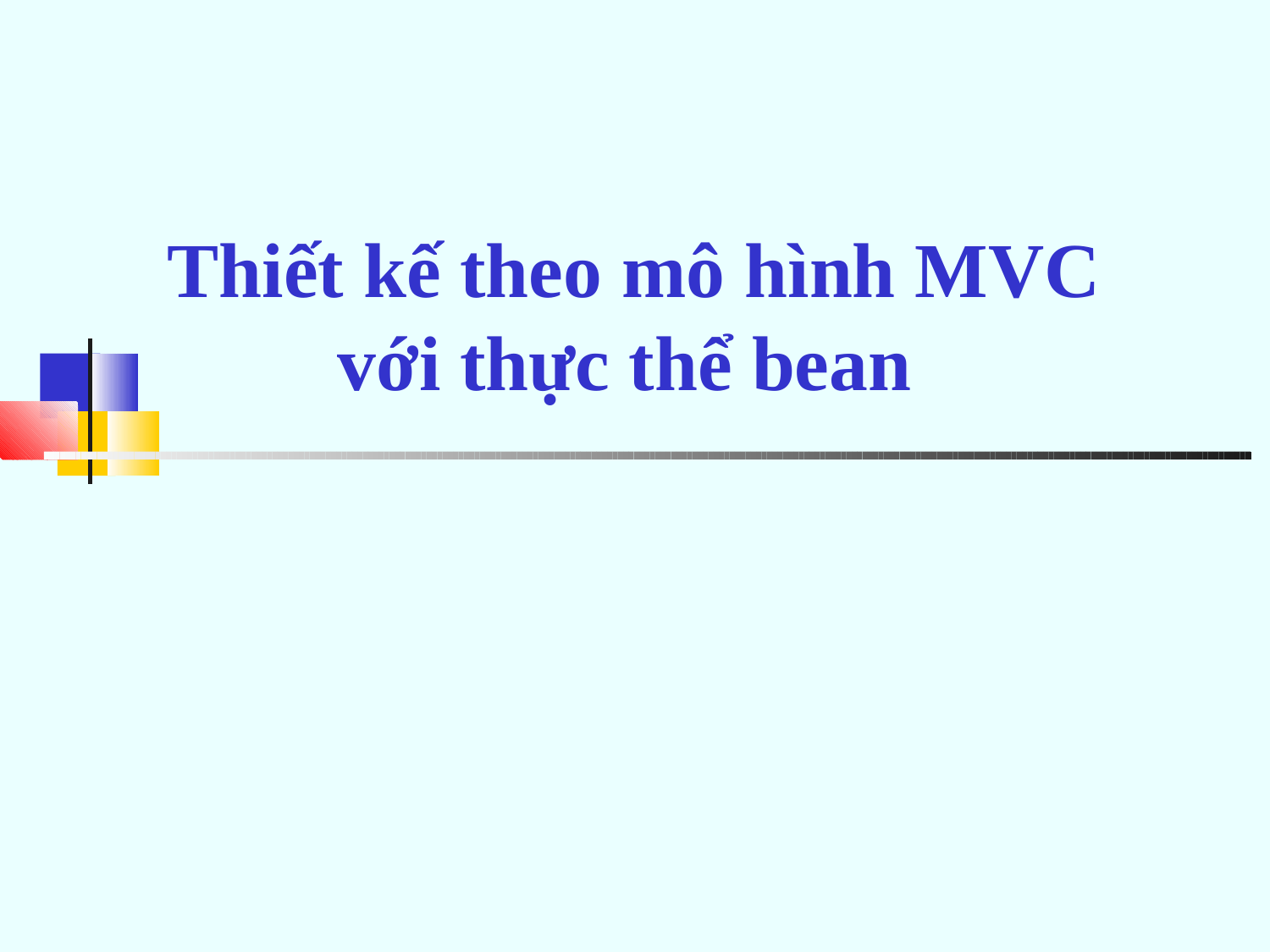

# Thiết kế theo mô hình MVC  với thực thể bean